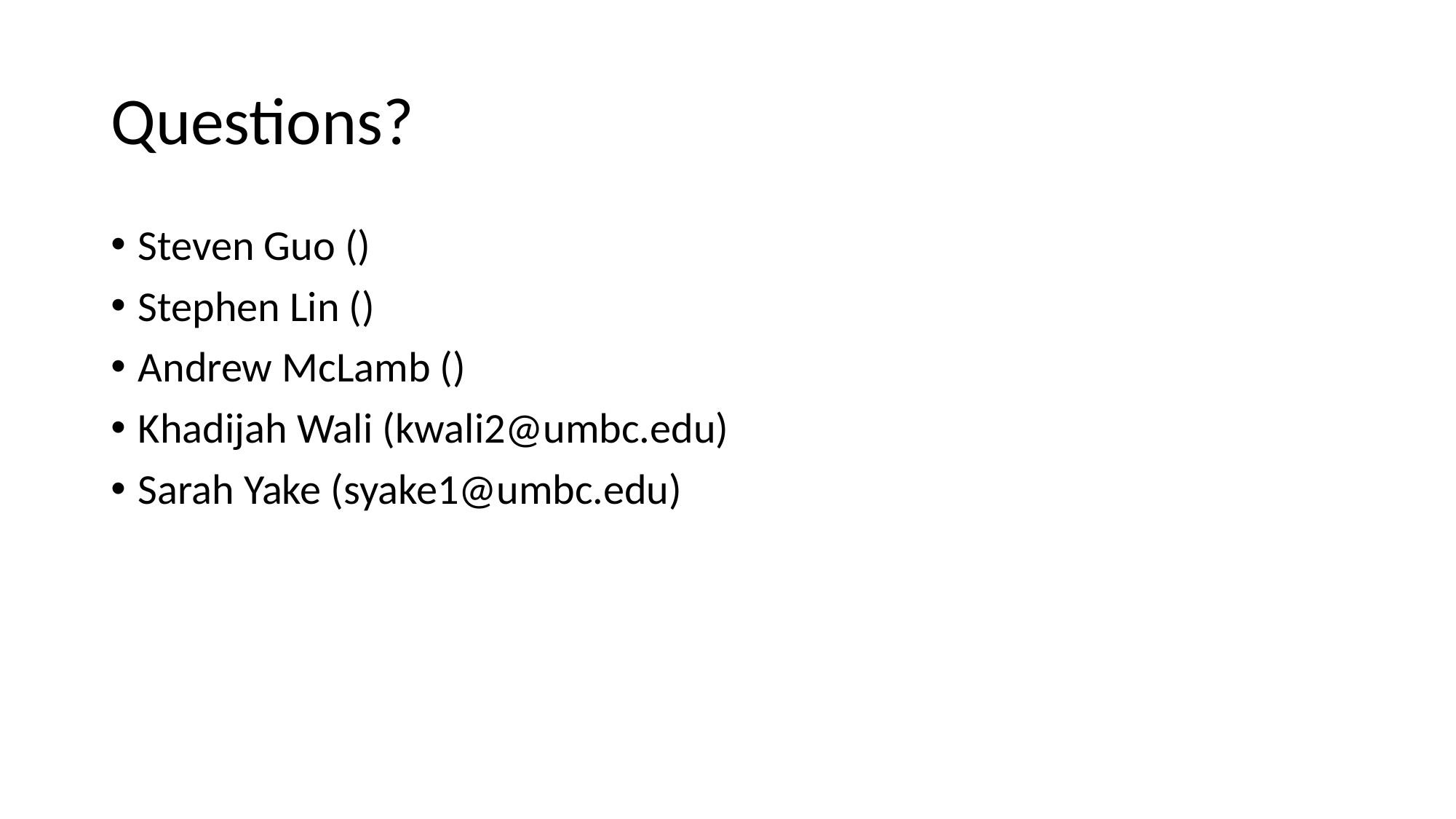

# Questions?
Steven Guo ()
Stephen Lin ()
Andrew McLamb ()
Khadijah Wali (kwali2@umbc.edu)
Sarah Yake (syake1@umbc.edu)